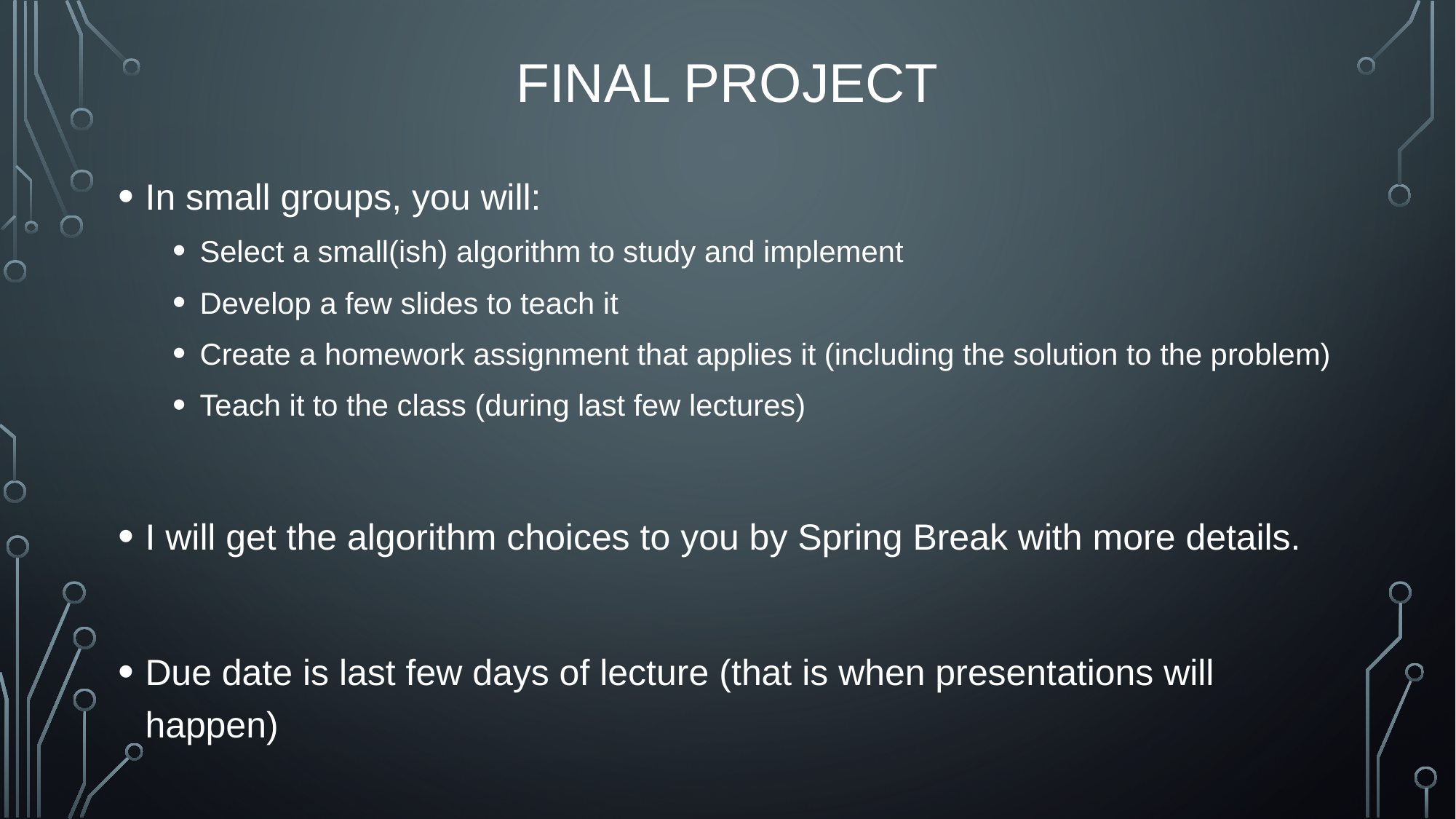

# Final Project
In small groups, you will:
Select a small(ish) algorithm to study and implement
Develop a few slides to teach it
Create a homework assignment that applies it (including the solution to the problem)
Teach it to the class (during last few lectures)

I will get the algorithm choices to you by Spring Break with more details.

Due date is last few days of lecture (that is when presentations will happen)